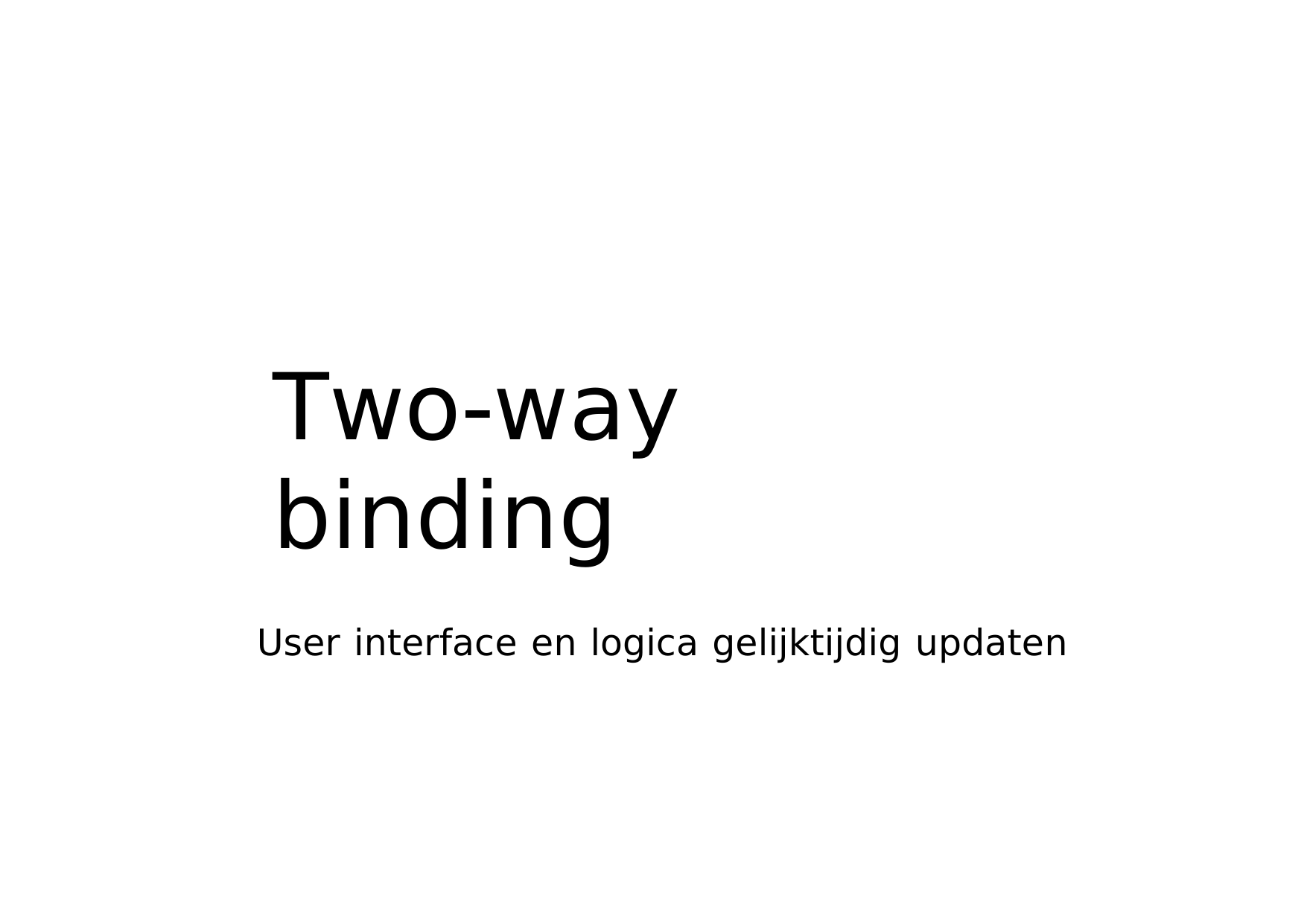

Two-way binding
User interface en logica gelijktijdig updaten